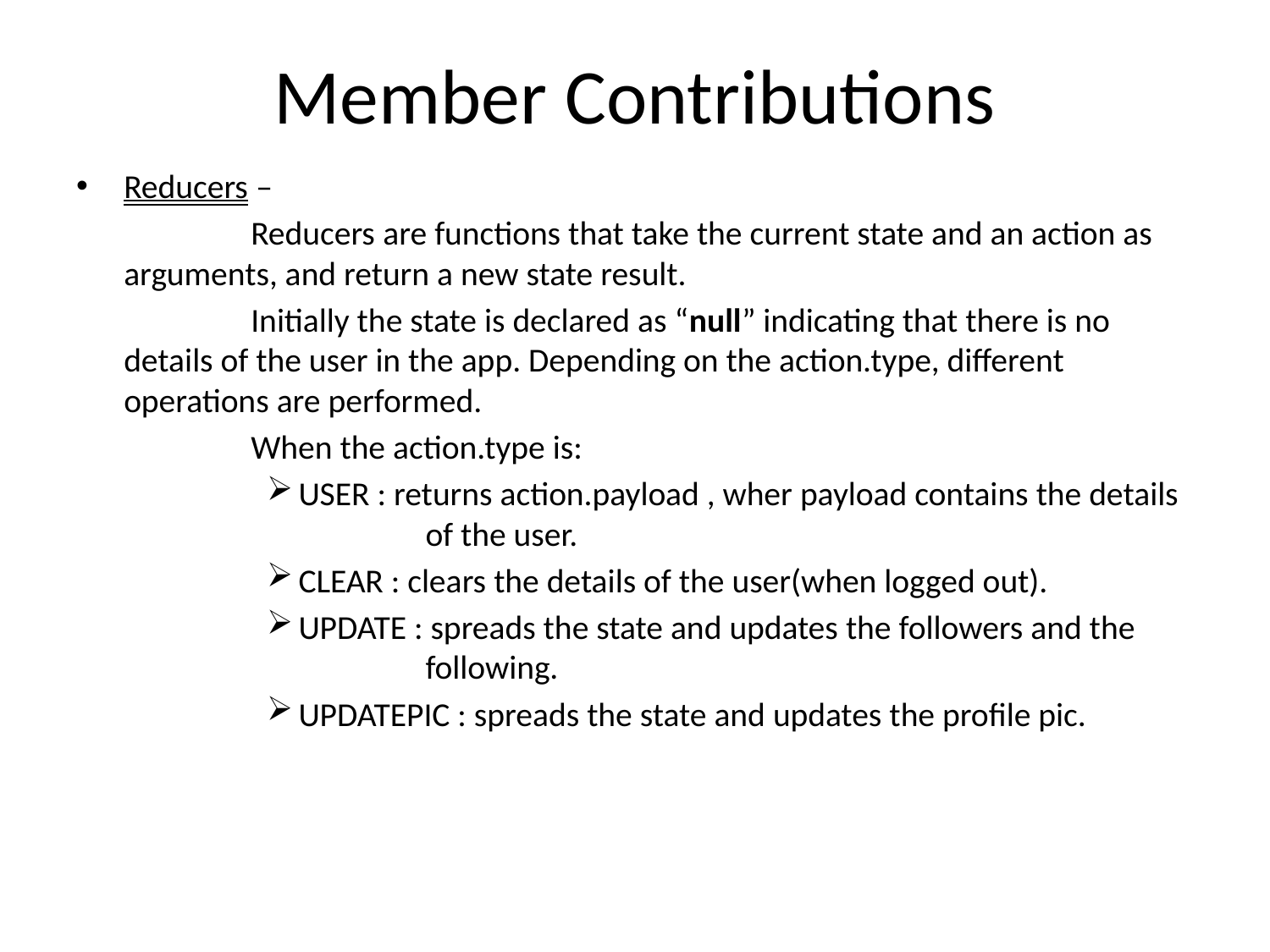

# Member Contributions
Reducers –
		Reducers are functions that take the current state and an action as arguments, and return a new state result.
		Initially the state is declared as “null” indicating that there is no details of the user in the app. Depending on the action.type, different operations are performed.
		When the action.type is:
USER : returns action.payload , wher payload contains the details 		of the user.
CLEAR : clears the details of the user(when logged out).
UPDATE : spreads the state and updates the followers and the 		following.
UPDATEPIC : spreads the state and updates the profile pic.